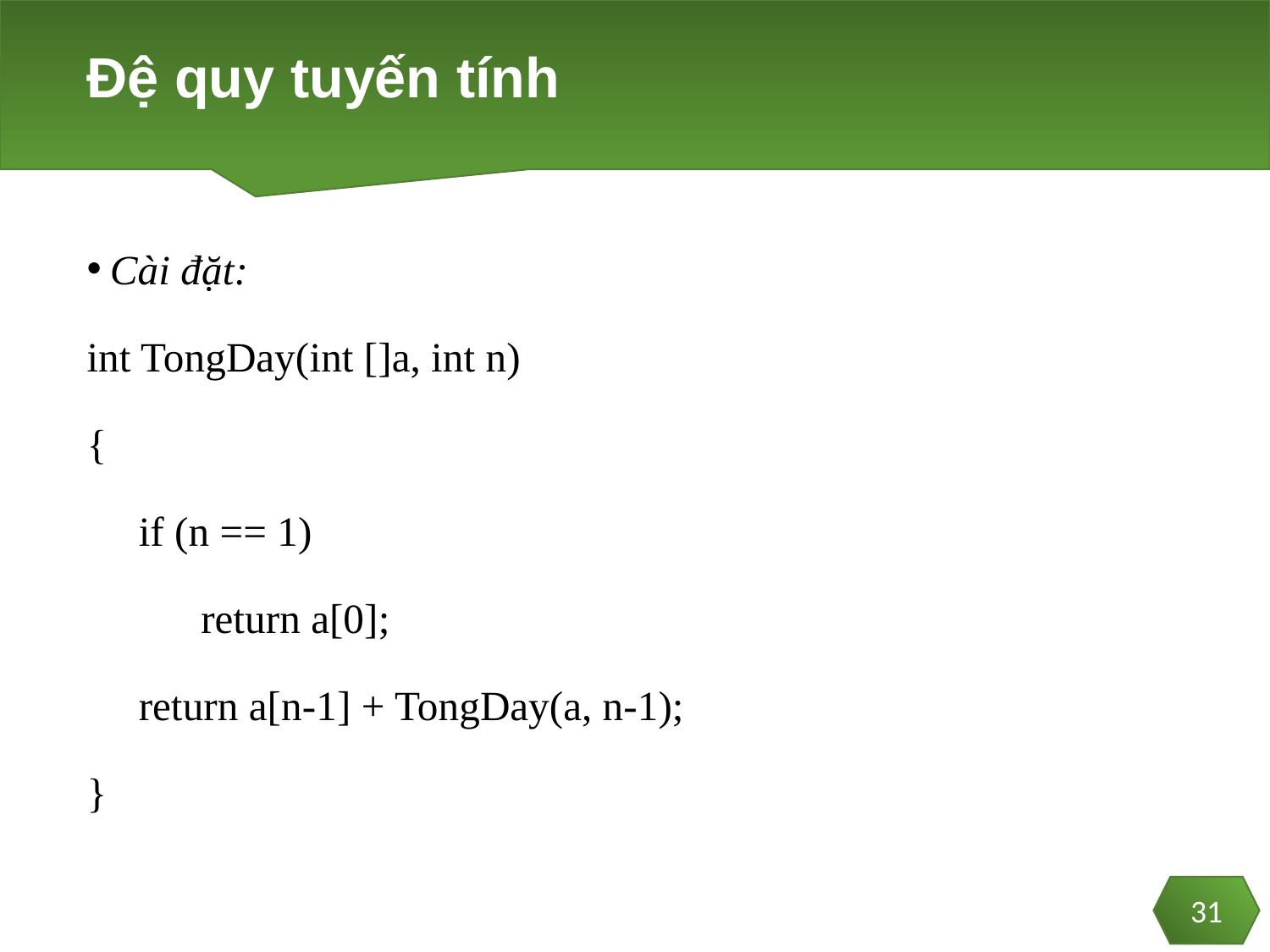

# Đệ quy tuyến tính
Cài đặt:
int TongDay(int []a, int n)
{
     if (n == 1)
           return a[0];
     return a[n-1] + TongDay(a, n-1);
}